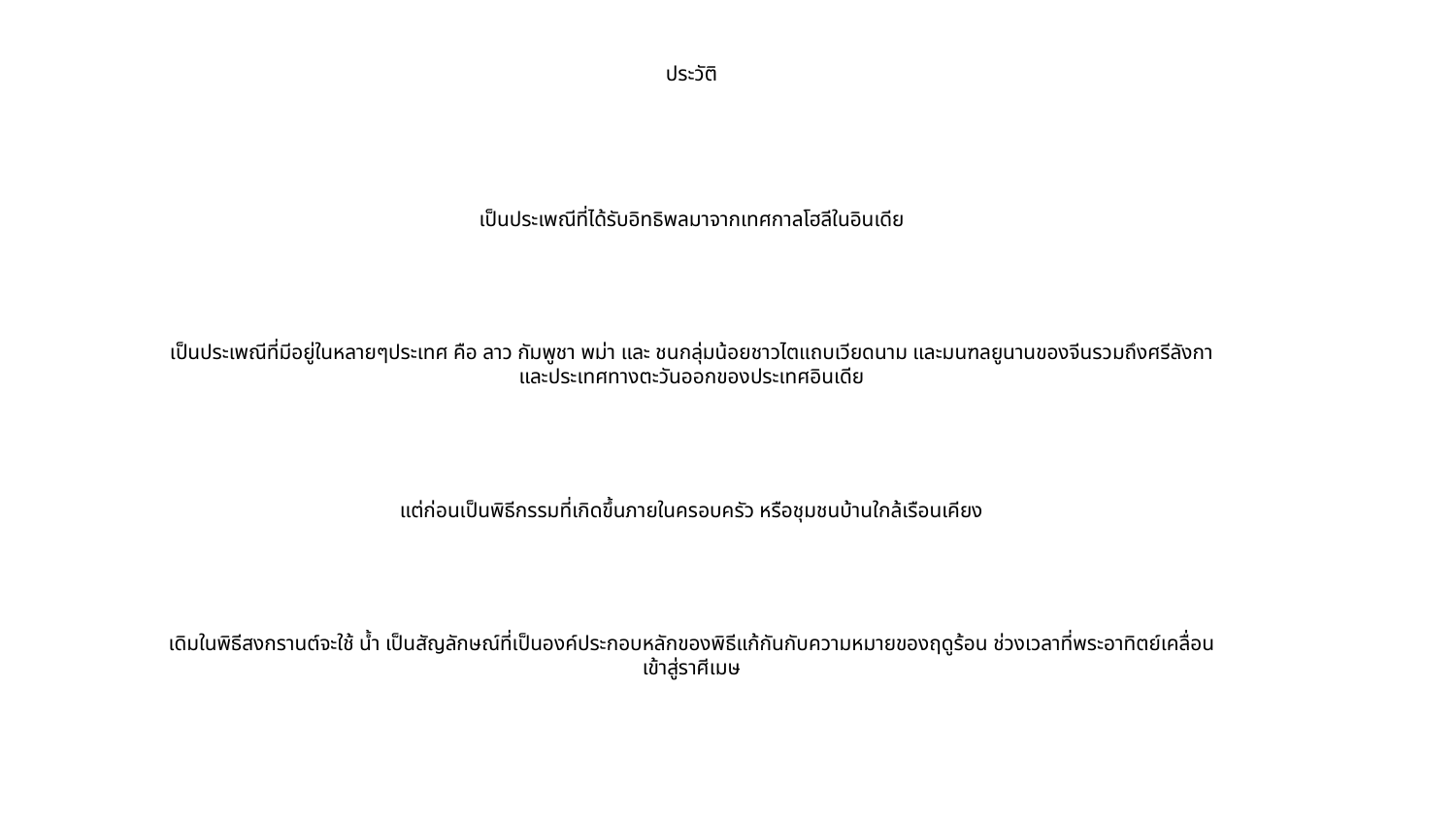

ประวัติ
เป็นประเพณีที่ได้รับอิทธิพลมาจากเทศกาลโฮลีในอินเดีย
เป็นประเพณีที่มีอยู่ในหลายๆประเทศ คือ ลาว กัมพูชา พม่า และ ชนกลุ่มน้อยชาวไตแถบเวียดนาม และมนฑลยูนานของจีนรวมถึงศรีลังกา และประเทศทางตะวันออกของประเทศอินเดีย
แต่ก่อนเป็นพิธีกรรมที่เกิดขึ้นภายในครอบครัว หรือชุมชนบ้านใกล้เรือนเคียง
เดิมในพิธีสงกรานต์จะใช้ น้ำ เป็นสัญลักษณ์ที่เป็นองค์ประกอบหลักของพิธีแก้กันกับความหมายของฤดูร้อน ช่วงเวลาที่พระอาทิตย์เคลื่อนเข้าสู่ราศีเมษ